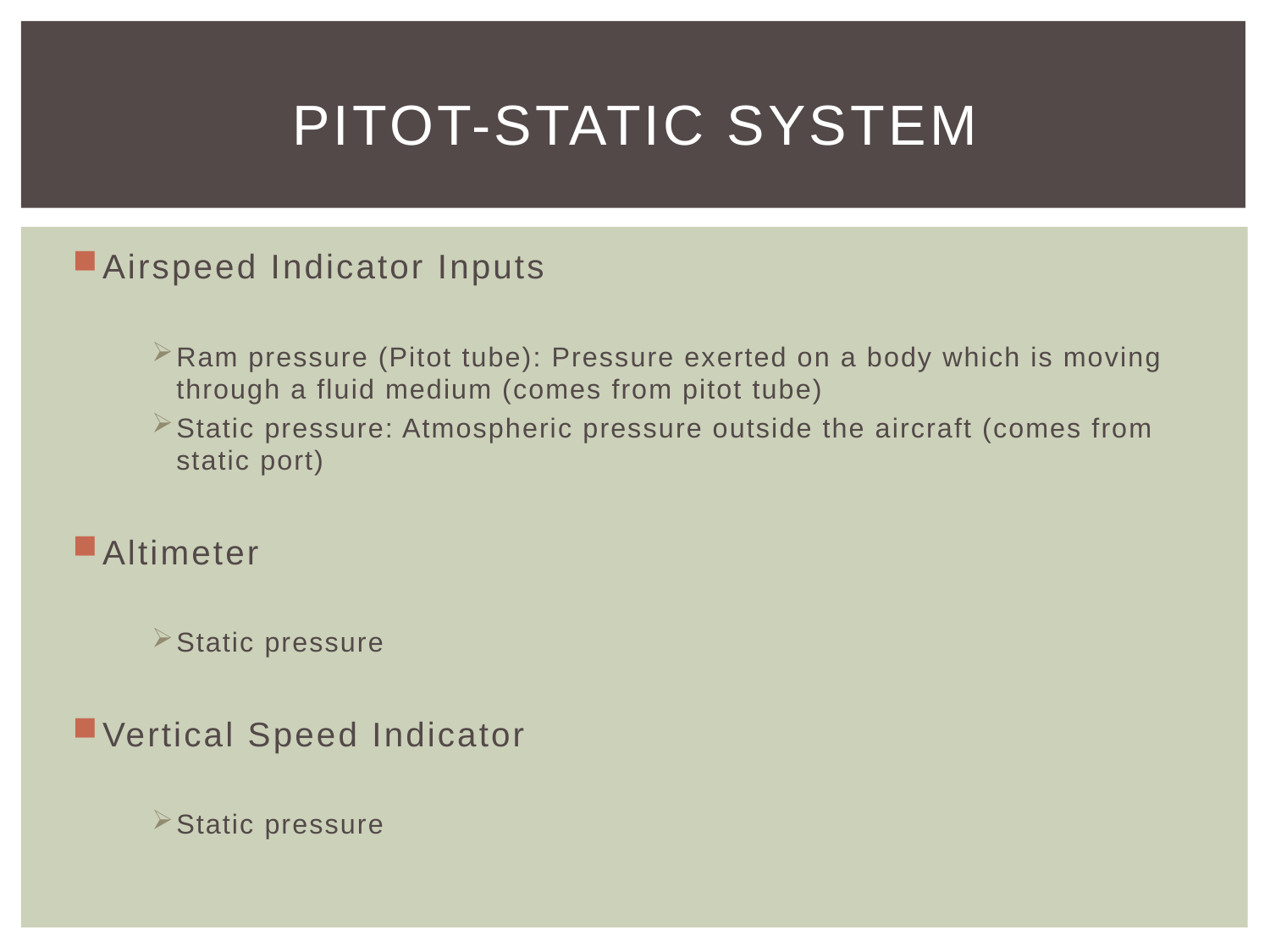

# Pitot-Static System
Airspeed Indicator Inputs

Ram pressure (Pitot tube): Pressure exerted on a body which is moving through a fluid medium (comes from pitot tube)
Static pressure: Atmospheric pressure outside the aircraft (comes from static port)

Altimeter

Static pressure

Vertical Speed Indicator

Static pressure